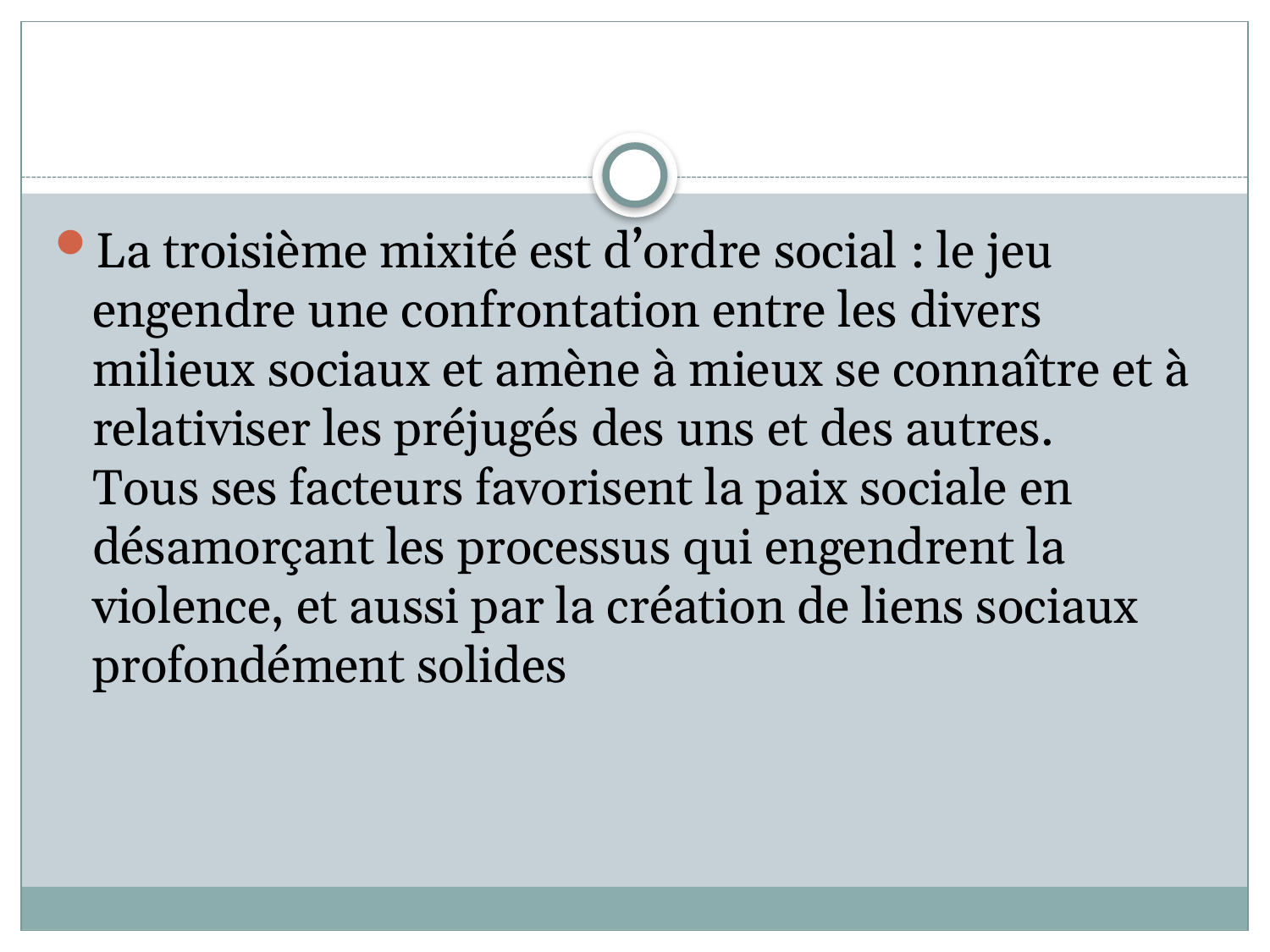

La troisième mixité est d’ordre social : le jeu engendre une confrontation entre les divers milieux sociaux et amène à mieux se connaître et à relativiser les préjugés des uns et des autres.
Tous ses facteurs favorisent la paix sociale en désamorçant les processus qui engendrent la violence, et aussi par la création de liens sociaux  profondément solides